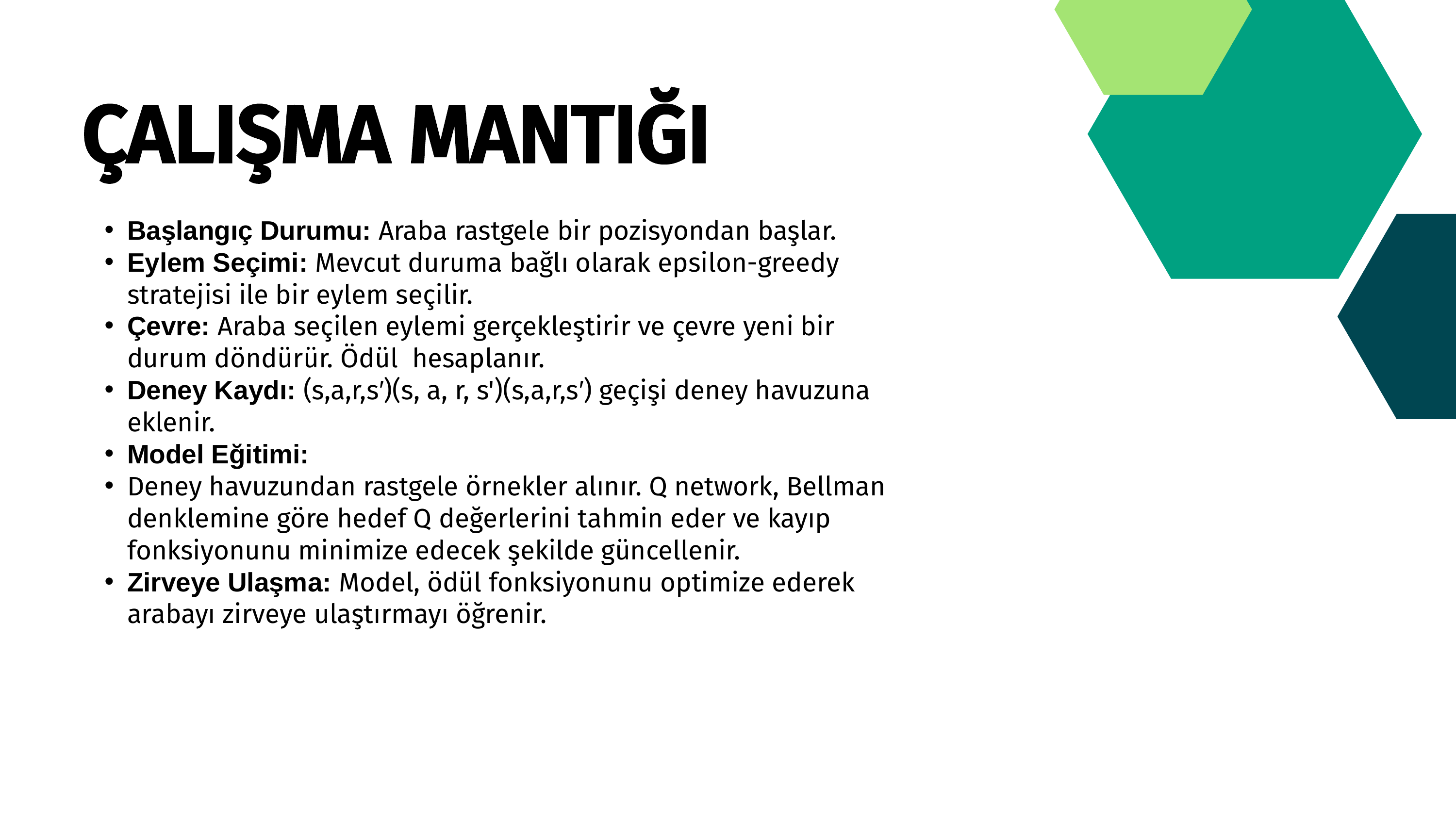

ÇALIŞMA MANTIĞI
Başlangıç Durumu: Araba rastgele bir pozisyondan başlar.
Eylem Seçimi: Mevcut duruma bağlı olarak epsilon-greedy stratejisi ile bir eylem seçilir.
Çevre: Araba seçilen eylemi gerçekleştirir ve çevre yeni bir durum döndürür. Ödül  hesaplanır.
Deney Kaydı: (s,a,r,s′)(s, a, r, s')(s,a,r,s′) geçişi deney havuzuna eklenir.
Model Eğitimi:
Deney havuzundan rastgele örnekler alınır. Q network, Bellman denklemine göre hedef Q değerlerini tahmin eder ve kayıp fonksiyonunu minimize edecek şekilde güncellenir.
Zirveye Ulaşma: Model, ödül fonksiyonunu optimize ederek arabayı zirveye ulaştırmayı öğrenir.